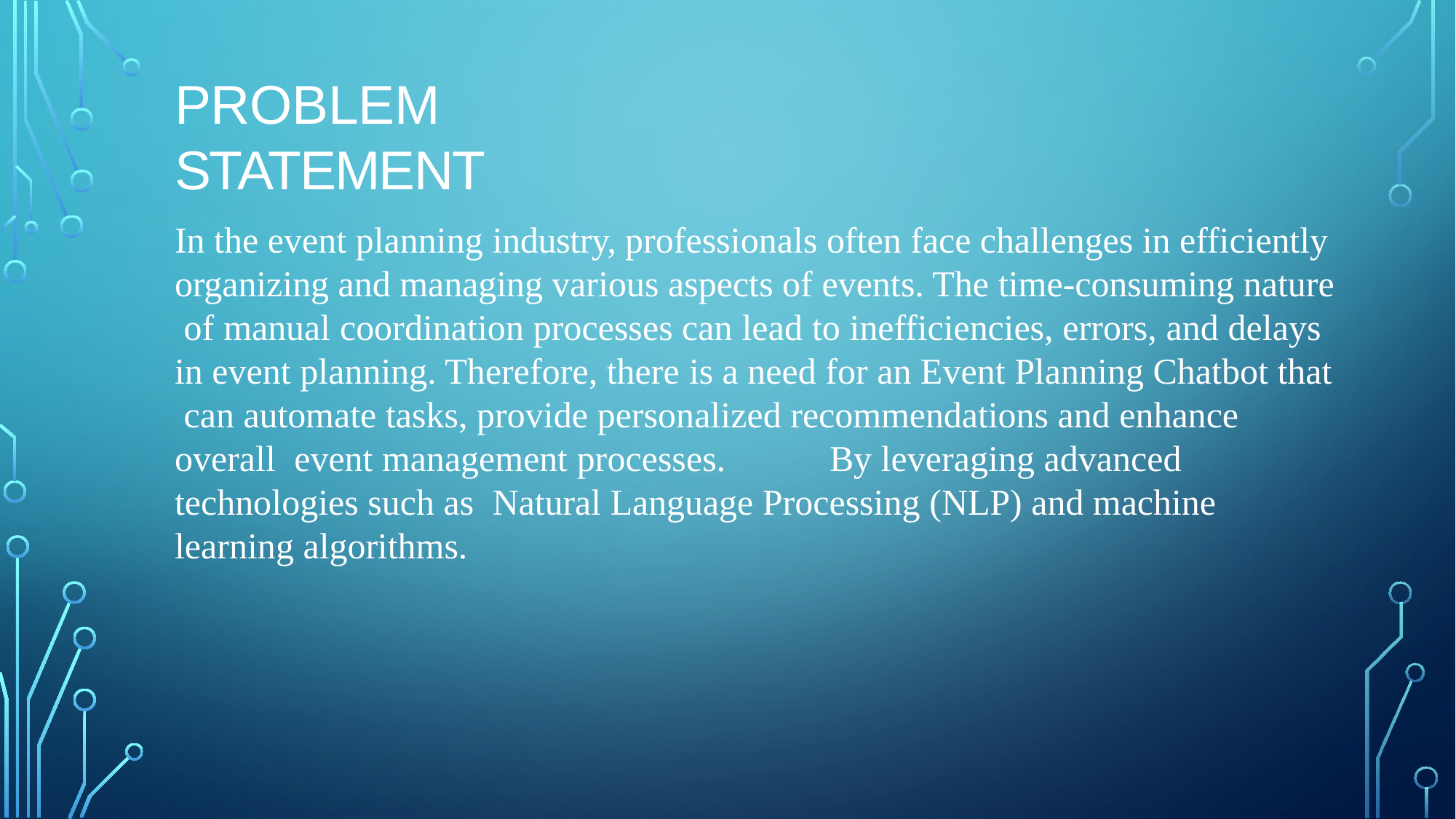

# PROBLEM STATEMENT
In the event planning industry, professionals often face challenges in efficiently  organizing and managing various aspects of events. The time-consuming nature  of manual coordination processes can lead to inefficiencies, errors, and delays  in event planning. Therefore, there is a need for an Event Planning Chatbot that  can automate tasks, provide personalized recommendations and enhance overall  event management processes.	By leveraging advanced technologies such as  Natural Language Processing (NLP) and machine learning algorithms.